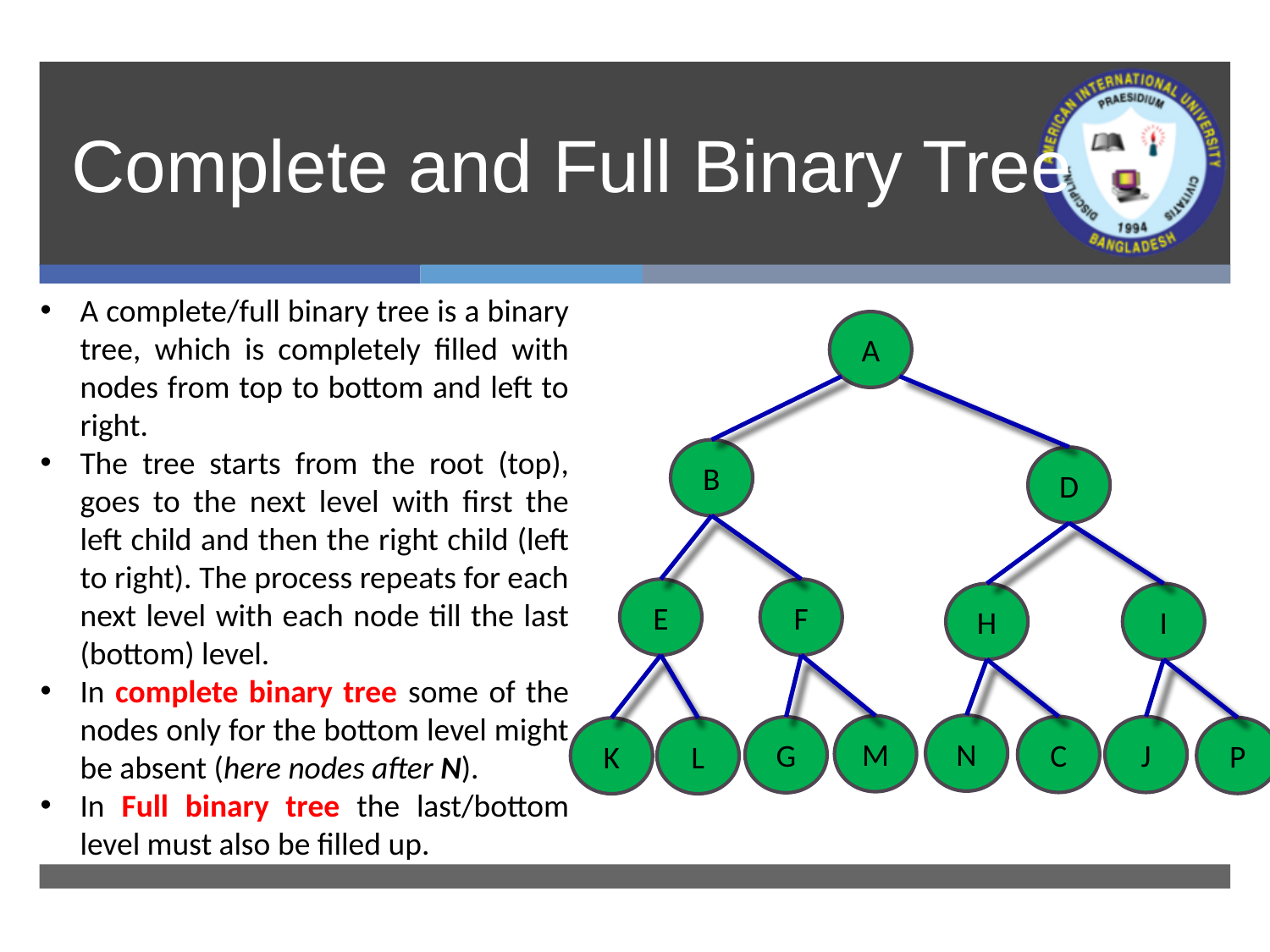

# Complete and Full Binary Tree
A complete/full binary tree is a binary tree, which is completely filled with nodes from top to bottom and left to right.
The tree starts from the root (top), goes to the next level with first the left child and then the right child (left to right). The process repeats for each next level with each node till the last (bottom) level.
In complete binary tree some of the nodes only for the bottom level might be absent (here nodes after N).
In Full binary tree the last/bottom level must also be filled up.
A
B
D
F
E
H
I
N
M
C
J
G
P
K
L